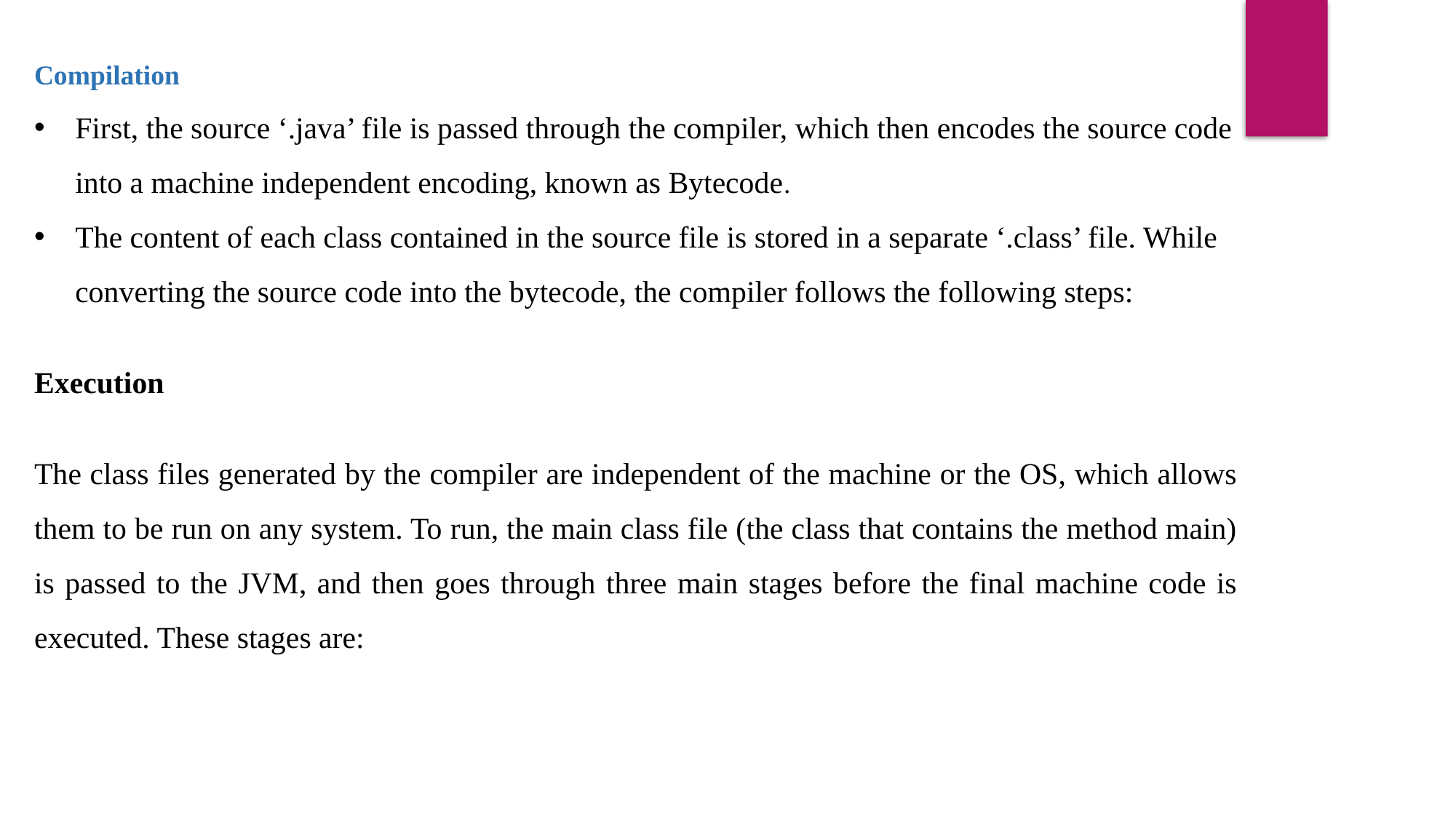

Compilation
First, the source ‘.java’ file is passed through the compiler, which then encodes the source code into a machine independent encoding, known as Bytecode.
The content of each class contained in the source file is stored in a separate ‘.class’ file. While converting the source code into the bytecode, the compiler follows the following steps:

Execution

The class files generated by the compiler are independent of the machine or the OS, which allows them to be run on any system. To run, the main class file (the class that contains the method main) is passed to the JVM, and then goes through three main stages before the final machine code is executed. These stages are: